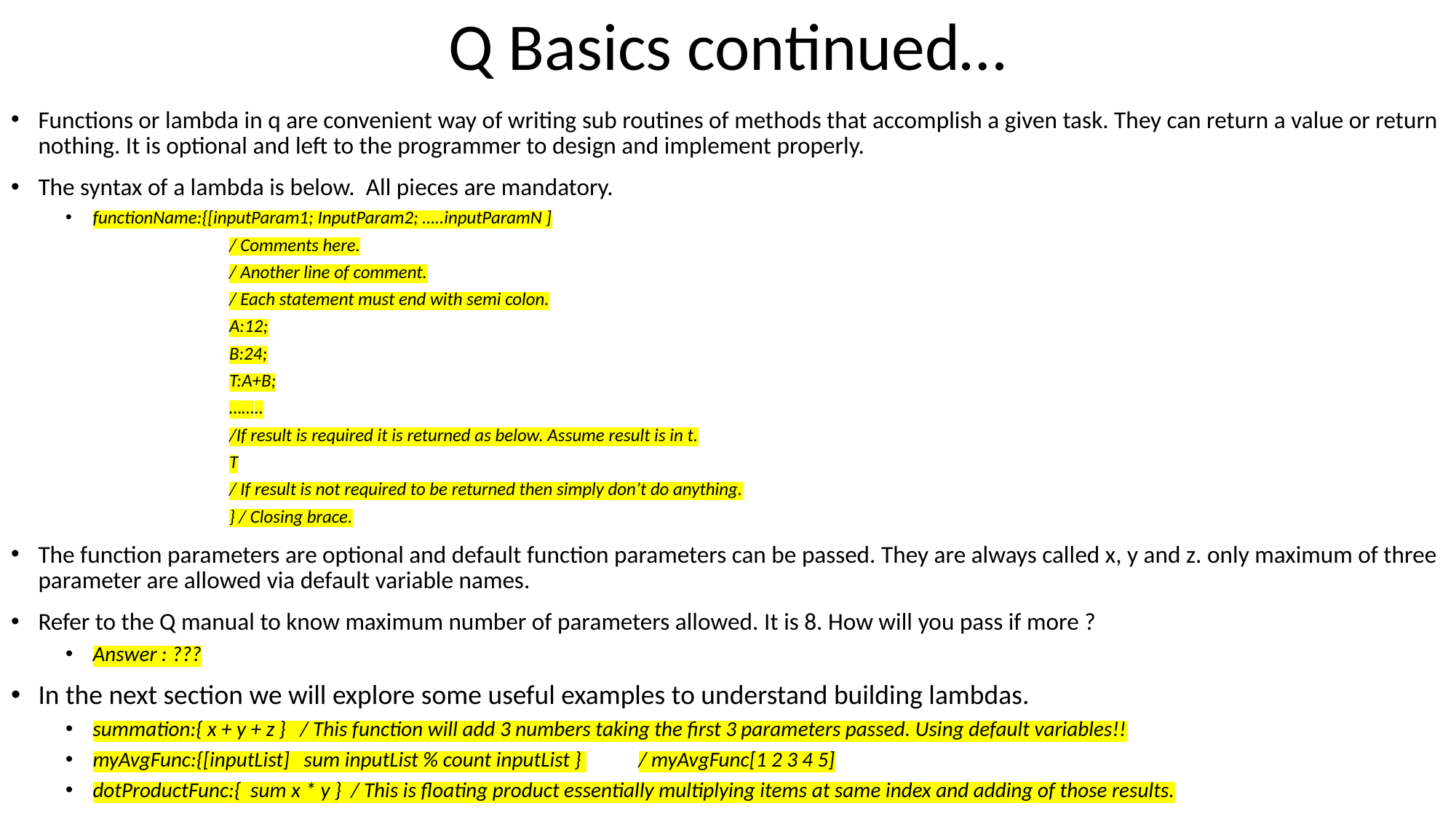

# Q Basics continued…
Functions or lambda in q are convenient way of writing sub routines of methods that accomplish a given task. They can return a value or return nothing. It is optional and left to the programmer to design and implement properly.
The syntax of a lambda is below.  All pieces are mandatory.
functionName:{[inputParam1; InputParam2; …..inputParamN ]
/ Comments here.
/ Another line of comment.
/ Each statement must end with semi colon.
A:12;
B:24;
T:A+B;
……..
/If result is required it is returned as below. Assume result is in t.
T
/ If result is not required to be returned then simply don’t do anything.
} / Closing brace.
The function parameters are optional and default function parameters can be passed. They are always called x, y and z. only maximum of three parameter are allowed via default variable names.
Refer to the Q manual to know maximum number of parameters allowed. It is 8. How will you pass if more ?
Answer : ???
In the next section we will explore some useful examples to understand building lambdas.
summation:{ x + y + z }   / This function will add 3 numbers taking the first 3 parameters passed. Using default variables!!
myAvgFunc:{[inputList]   sum inputList % count inputList } 	/ myAvgFunc[1 2 3 4 5]
dotProductFunc:{  sum x * y }  / This is floating product essentially multiplying items at same index and adding of those results.